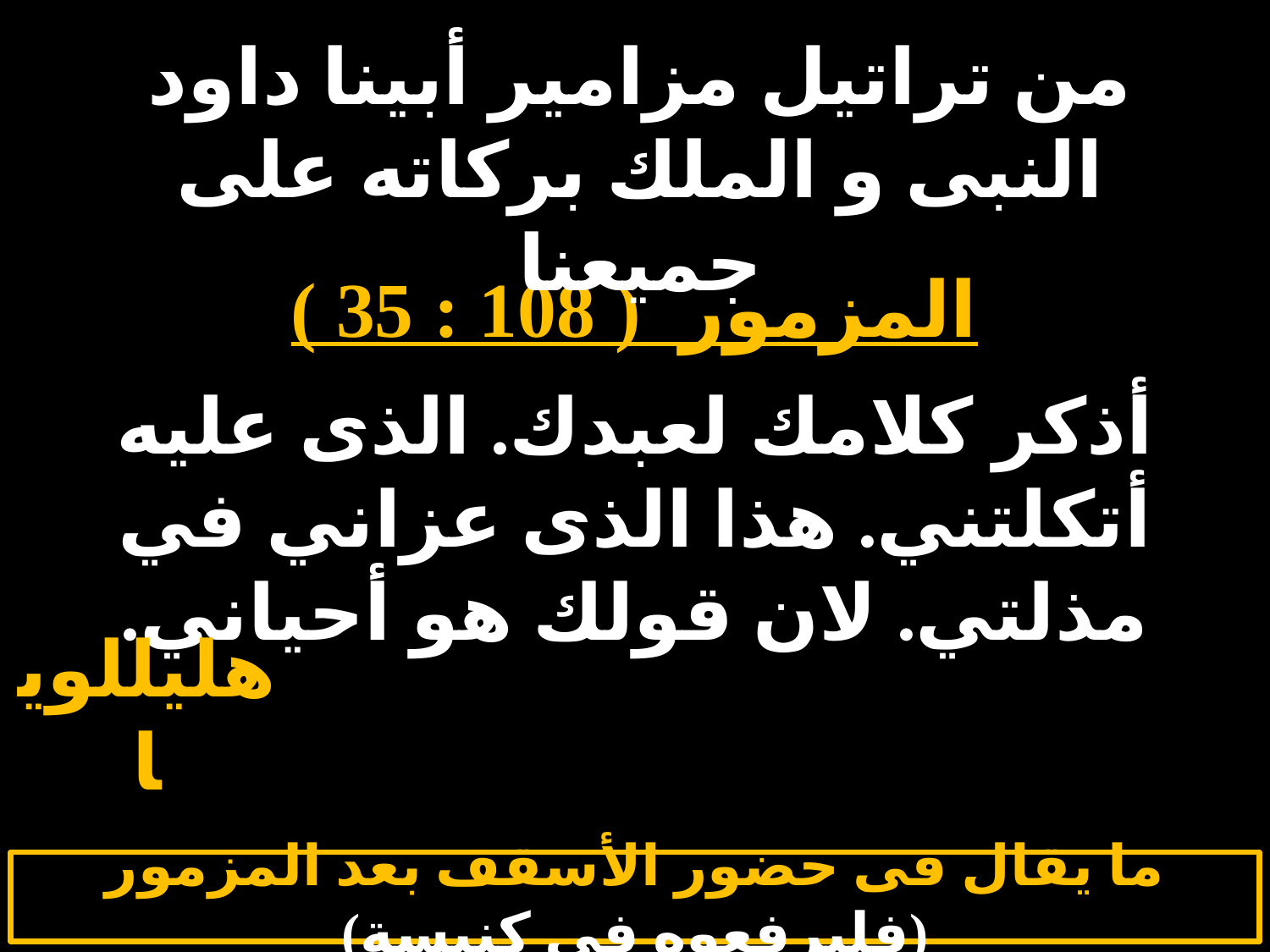

# الاربعاء 4
من تراتيل مزامير أبينا داود النبى و الملك بركاته على جميعنا
المزمور  ( 108 : 35 )
أذكر كلامك لعبدك. الذى عليه أتكلتني. هذا الذى عزاني في مذلتي. لان قولك هو أحياني.
هليللويا
ما يقال فى حضور الأسقف بعد المزمور (فليرفعوه فى كنيسة)